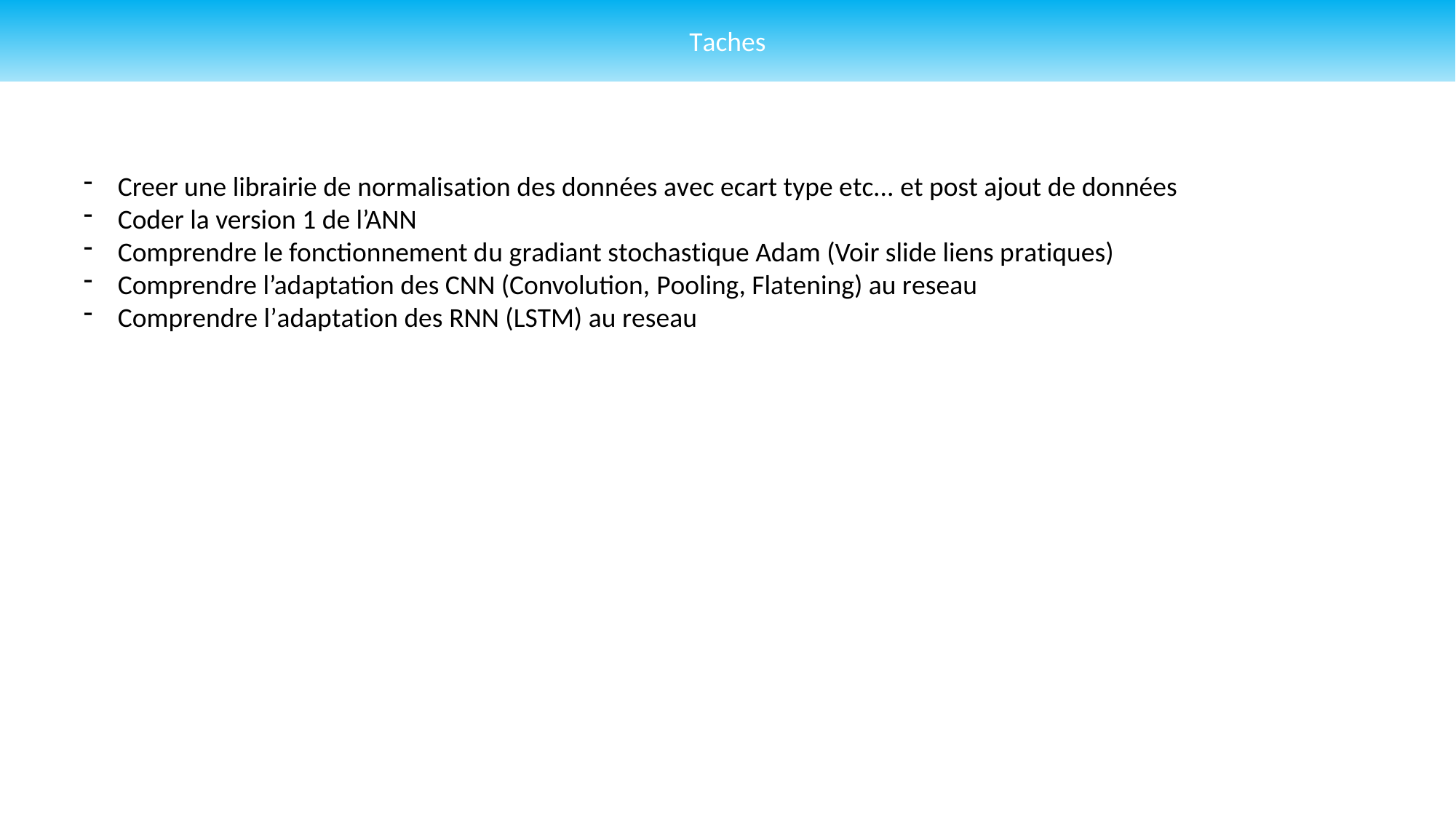

Taches
Creer une librairie de normalisation des données avec ecart type etc... et post ajout de données
Coder la version 1 de l’ANN
Comprendre le fonctionnement du gradiant stochastique Adam (Voir slide liens pratiques)
Comprendre l’adaptation des CNN (Convolution, Pooling, Flatening) au reseau
Comprendre l’adaptation des RNN (LSTM) au reseau